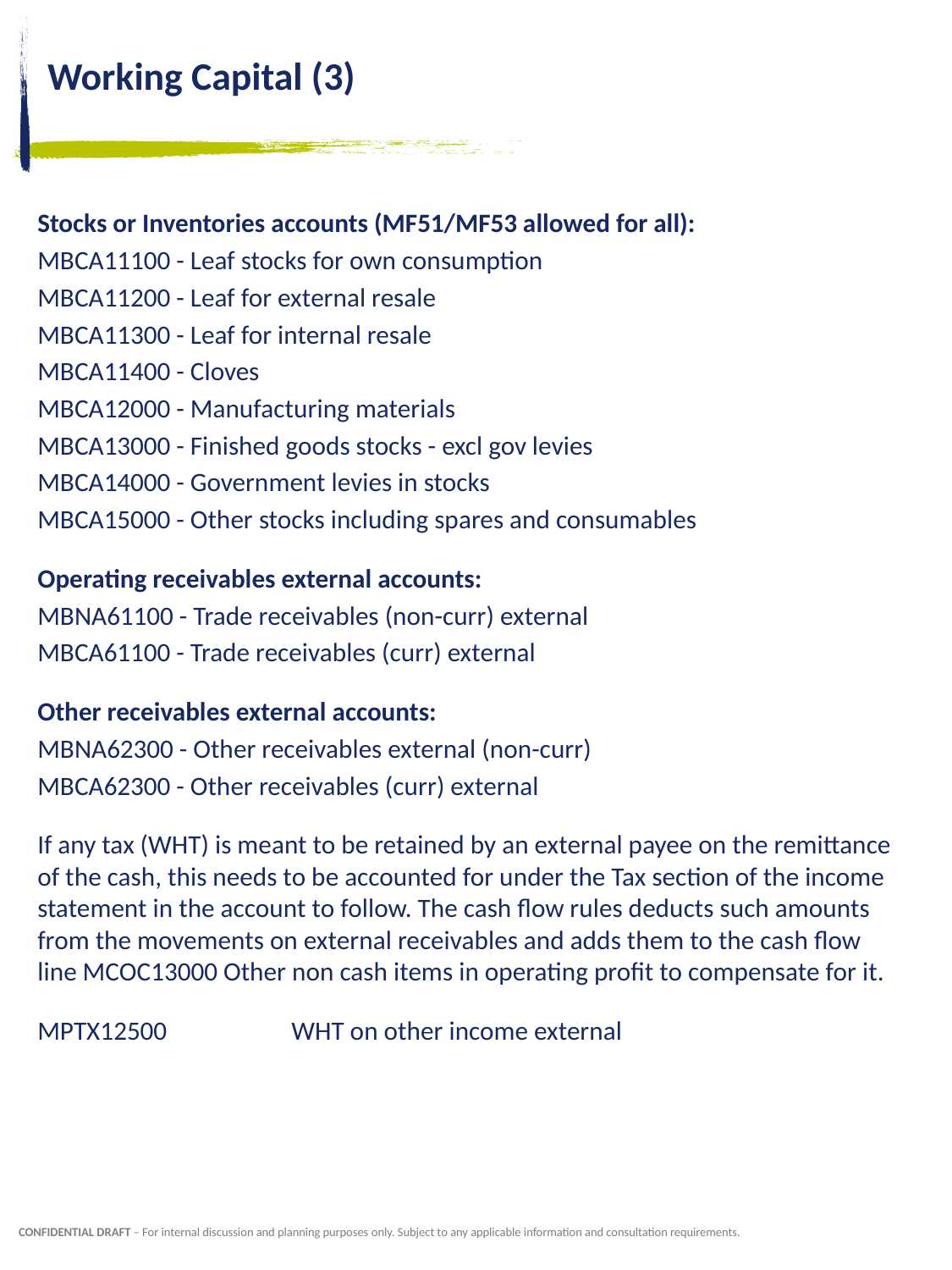

# Working Capital (3)
Stocks or Inventories accounts (MF51/MF53 allowed for all):
MBCA11100 - Leaf stocks for own consumption
MBCA11200 - Leaf for external resale
MBCA11300 - Leaf for internal resale
MBCA11400 - Cloves
MBCA12000 - Manufacturing materials
MBCA13000 - Finished goods stocks - excl gov levies
MBCA14000 - Government levies in stocks
MBCA15000 - Other stocks including spares and consumables

Operating receivables external accounts:
MBNA61100 - Trade receivables (non-curr) external
MBCA61100 - Trade receivables (curr) external

Other receivables external accounts:
MBNA62300 - Other receivables external (non-curr)
MBCA62300 - Other receivables (curr) external

If any tax (WHT) is meant to be retained by an external payee on the remittance of the cash, this needs to be accounted for under the Tax section of the income statement in the account to follow. The cash flow rules deducts such amounts from the movements on external receivables and adds them to the cash flow line MCOC13000 Other non cash items in operating profit to compensate for it.

MPTX12500	WHT on other income external